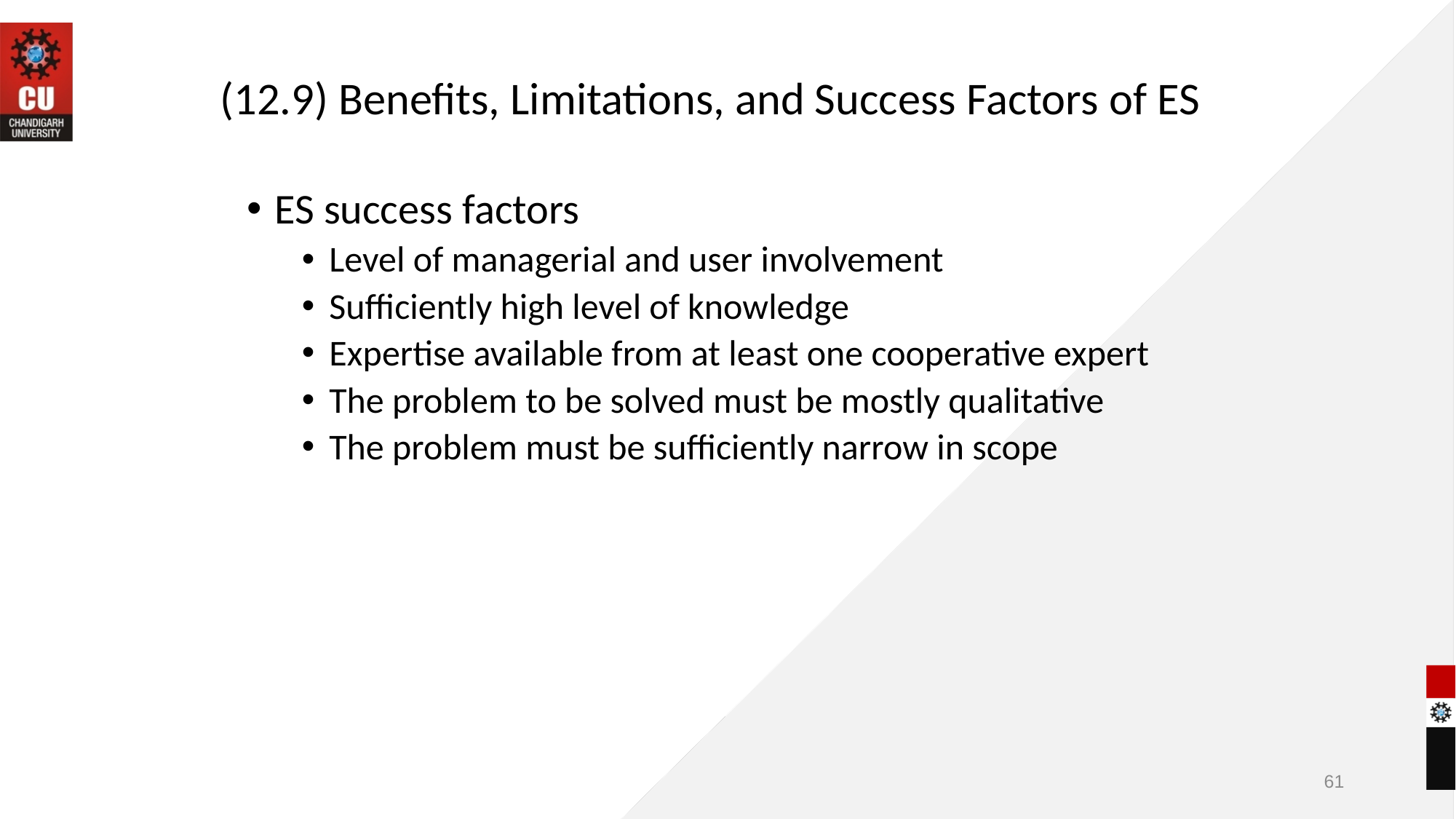

# (12.9) Benefits, Limitations, and Success Factors of ES
ES success factors
Level of managerial and user involvement
Sufficiently high level of knowledge
Expertise available from at least one cooperative expert
The problem to be solved must be mostly qualitative
The problem must be sufficiently narrow in scope
61